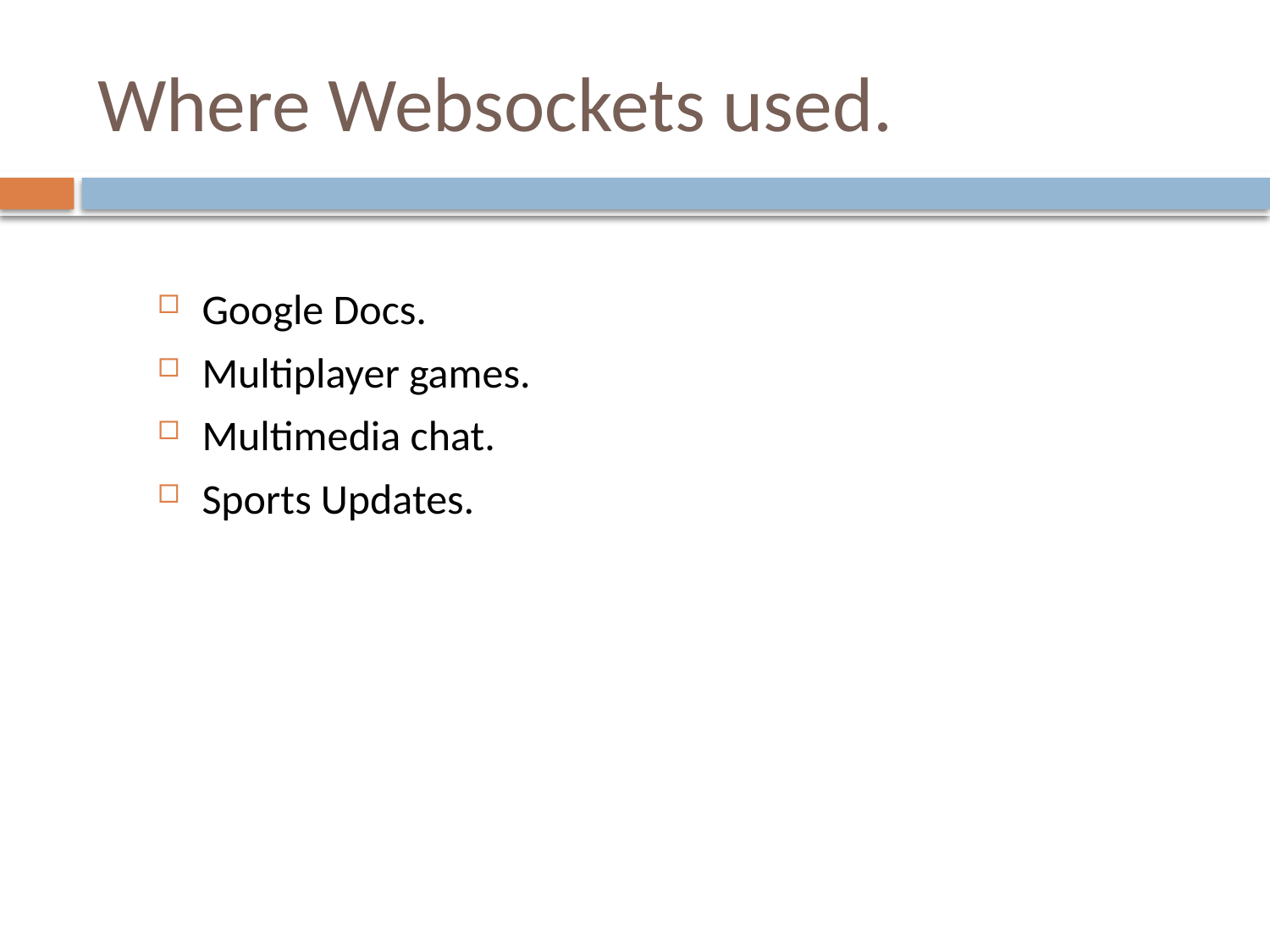

# Where Websockets used.
Google Docs.
Multiplayer games.
Multimedia chat.
Sports Updates.